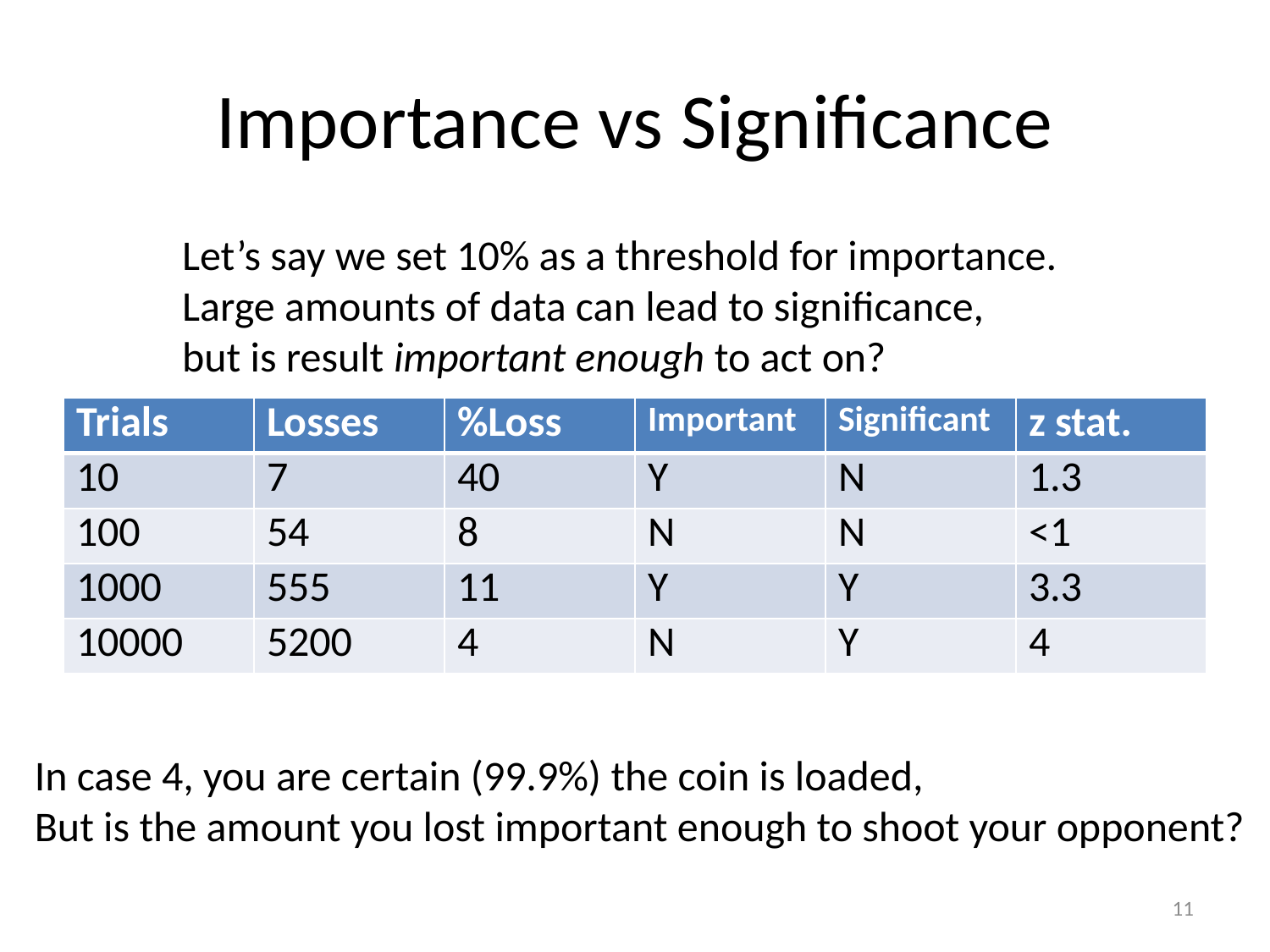

# Importance vs Significance
Let’s say we set 10% as a threshold for importance.
Large amounts of data can lead to significance,
but is result important enough to act on?
| Trials | Losses | %Loss | Important | Significant | z stat. |
| --- | --- | --- | --- | --- | --- |
| 10 | 7 | 40 | Y | N | 1.3 |
| 100 | 54 | 8 | N | N | <1 |
| 1000 | 555 | 11 | Y | Y | 3.3 |
| 10000 | 5200 | 4 | N | Y | 4 |
In case 4, you are certain (99.9%) the coin is loaded,
But is the amount you lost important enough to shoot your opponent?
11